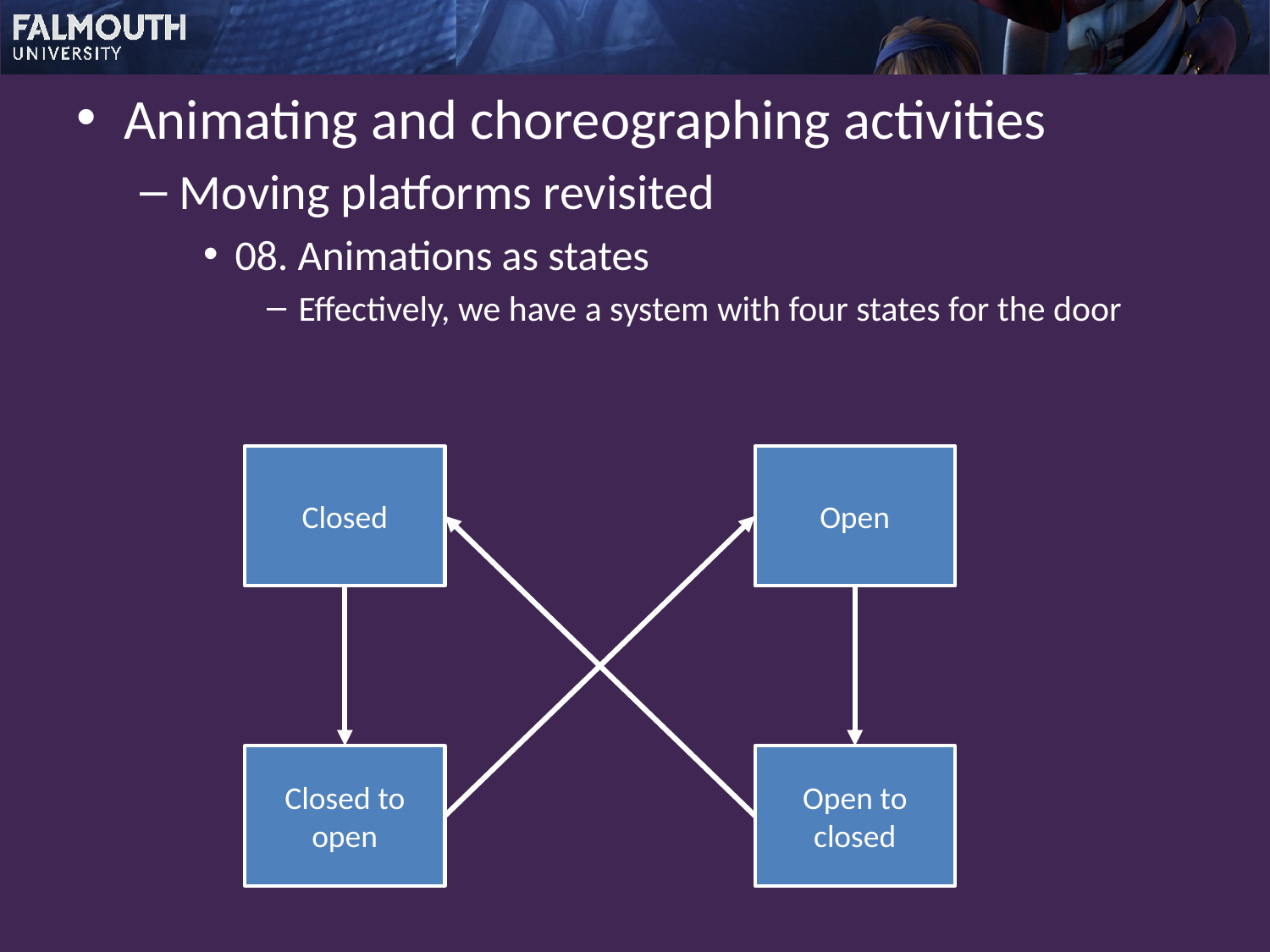

Animating and choreographing activities
Moving platforms revisited
08. Animations as states
Effectively, we have a system with four states for the door

Closed
Open
Closed to open
Open to closed